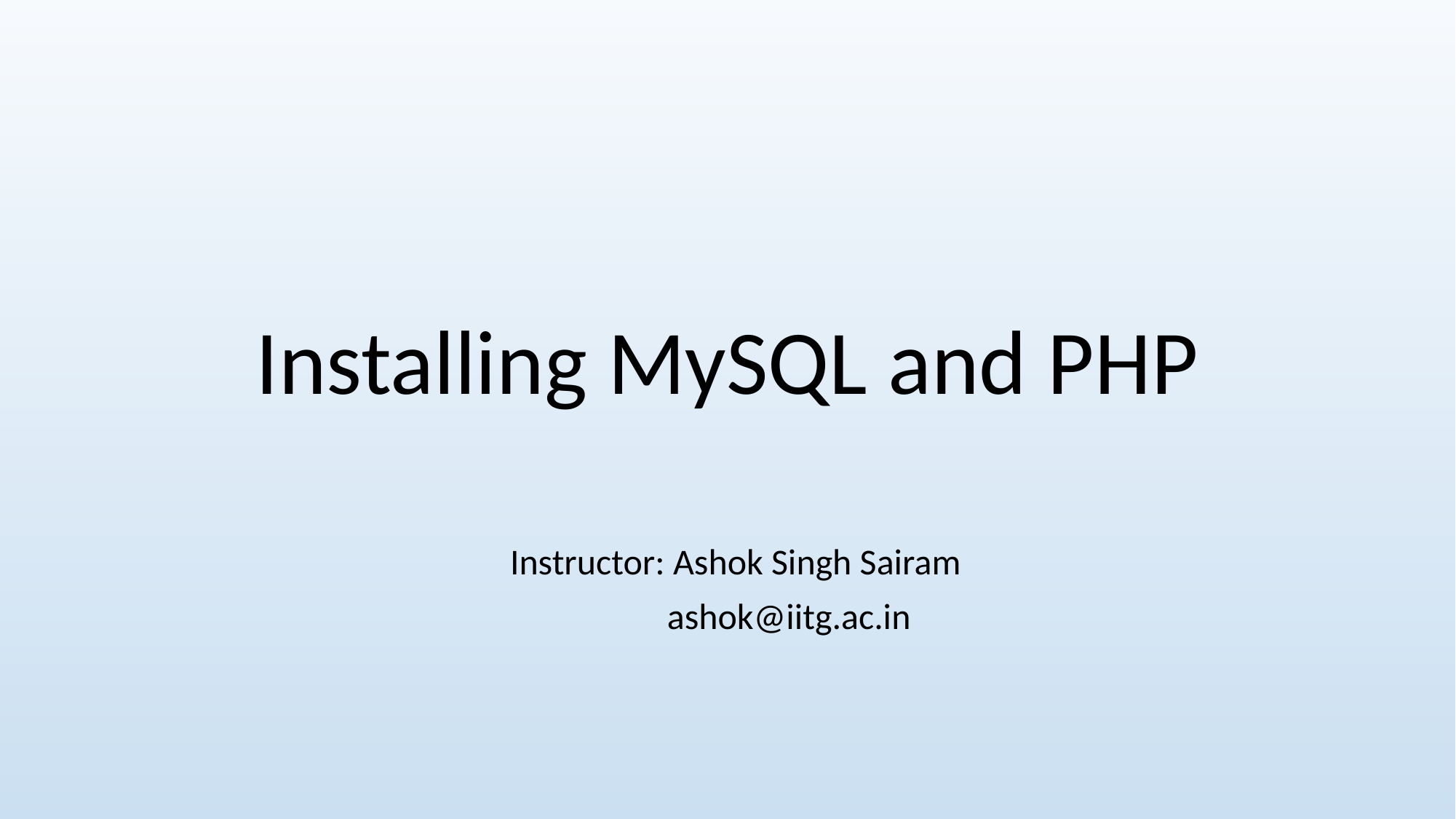

# Installing MySQL and PHP
Instructor: Ashok Singh Sairam
             ashok@iitg.ac.in